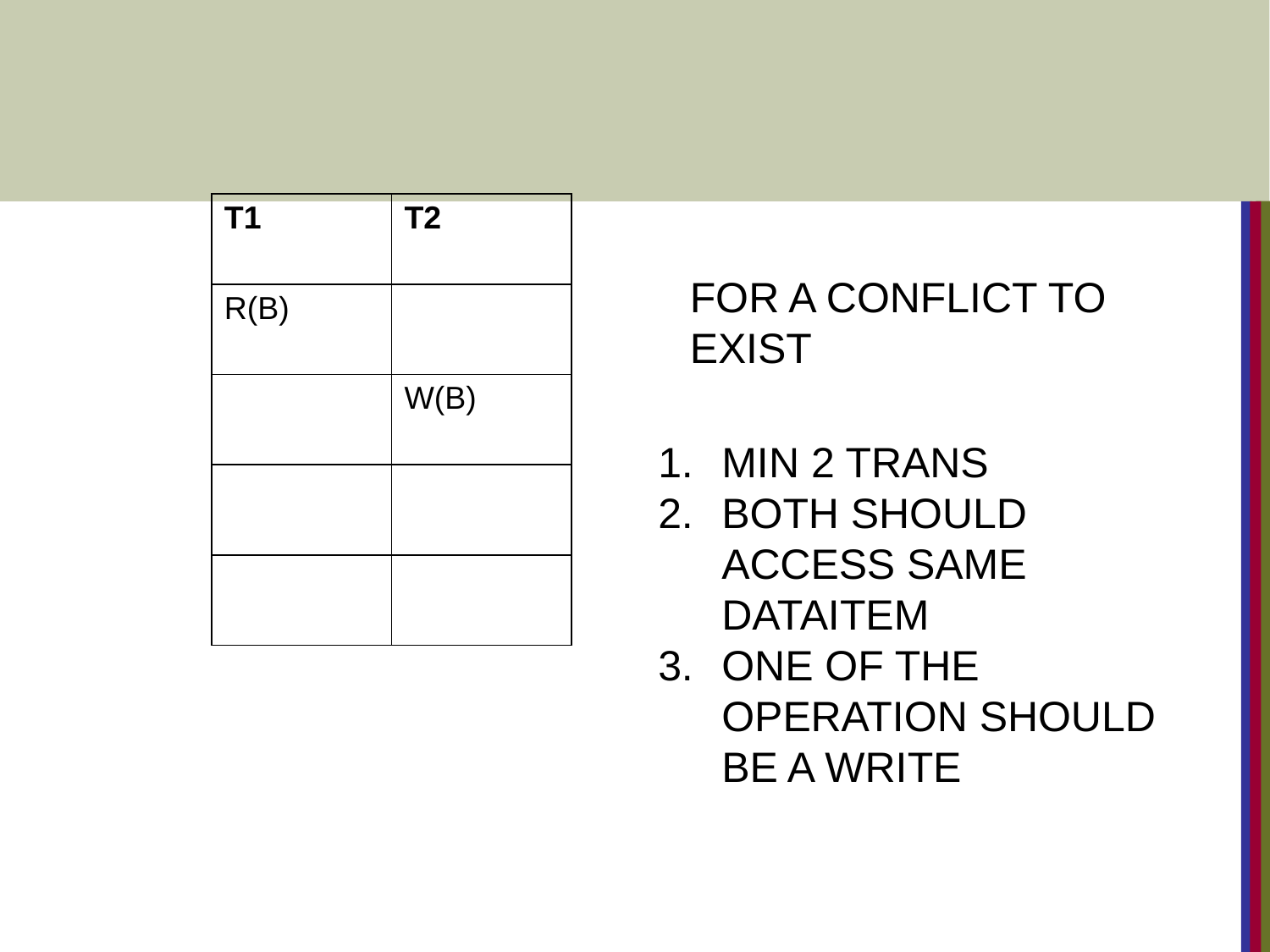

| T1 | T2 |
| --- | --- |
| R(B) |  |
|  | W(B) |
|  |  |
|  |  |
FOR A CONFLICT TO EXIST
MIN 2 TRANS
BOTH SHOULD ACCESS SAME DATAITEM
ONE OF THE OPERATION SHOULD BE A WRITE